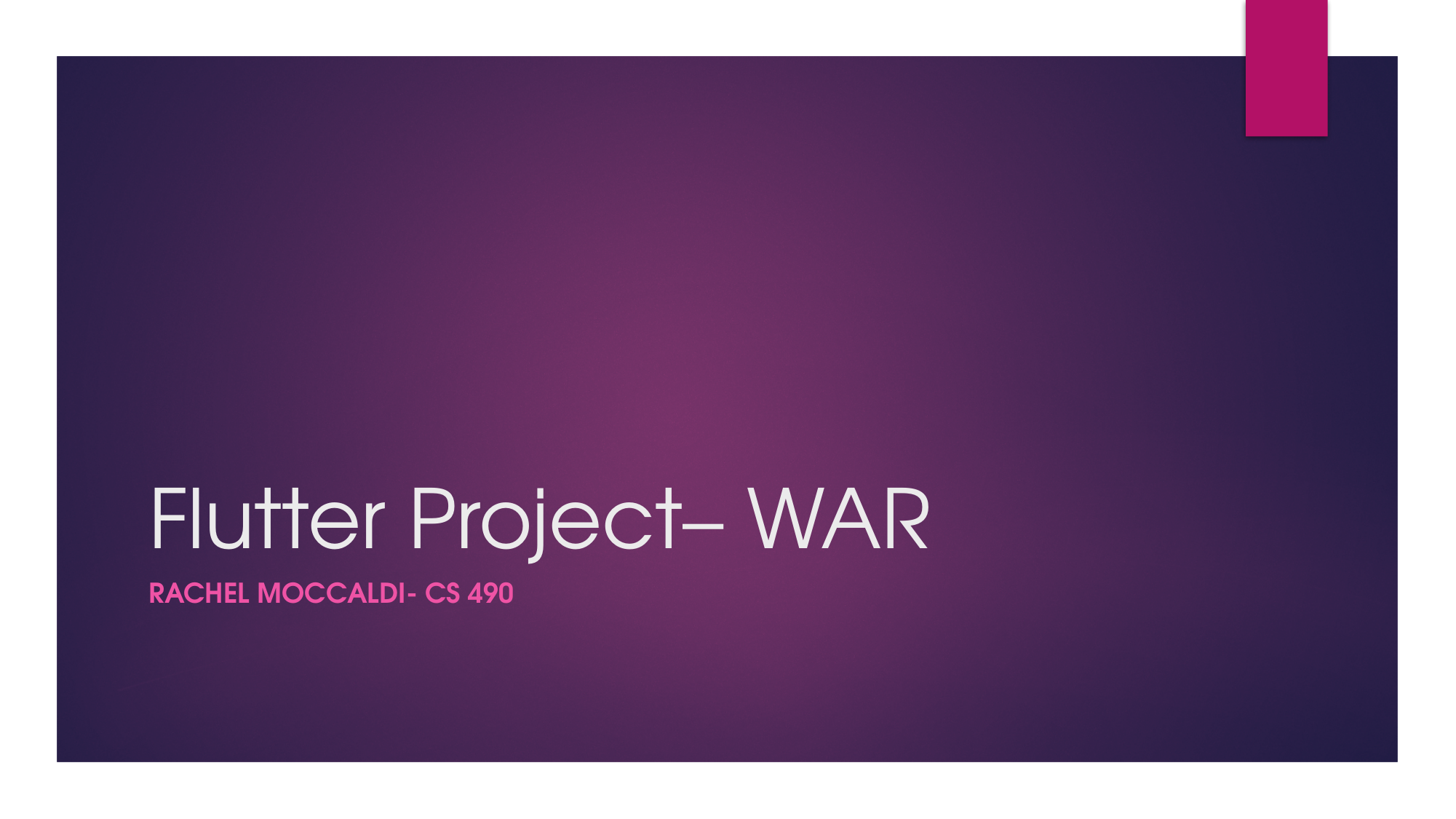

# Flutter Project– WAR
Rachel Moccaldi- CS 490